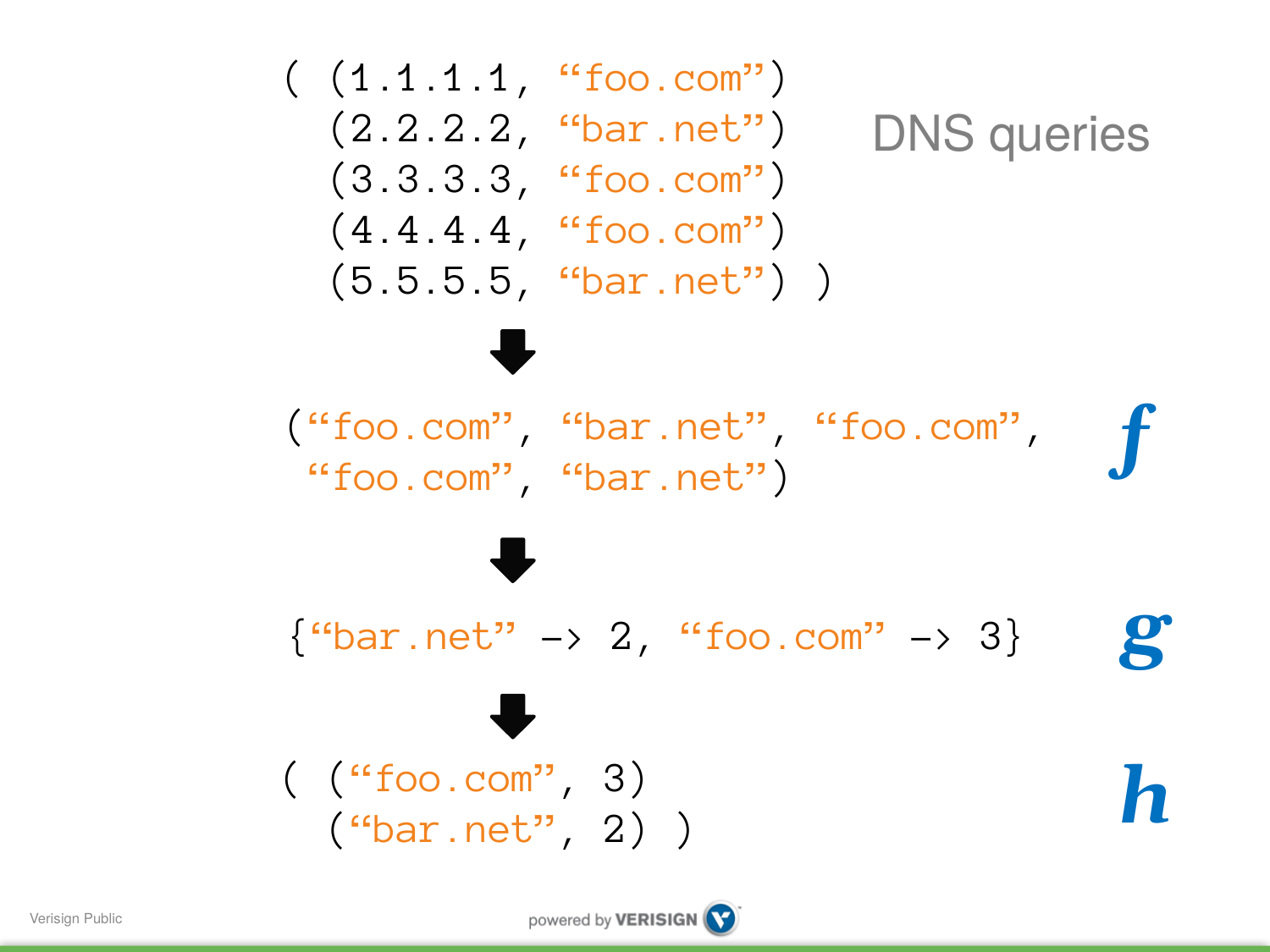

( (1.1.1.1, “foo.com”)
  (2.2.2.2, “bar.net”)
  (3.3.3.3, “foo.com”)
  (4.4.4.4, “foo.com”)
  (5.5.5.5, “bar.net”) )

DNS queries

(“foo.com”, “bar.net”, “foo.com”,
 “foo.com”, “bar.net”)
f

{“bar.net” -> 2, “foo.com” -> 3}
g

( (“foo.com”, 3)
  (“bar.net”, 2) )

h